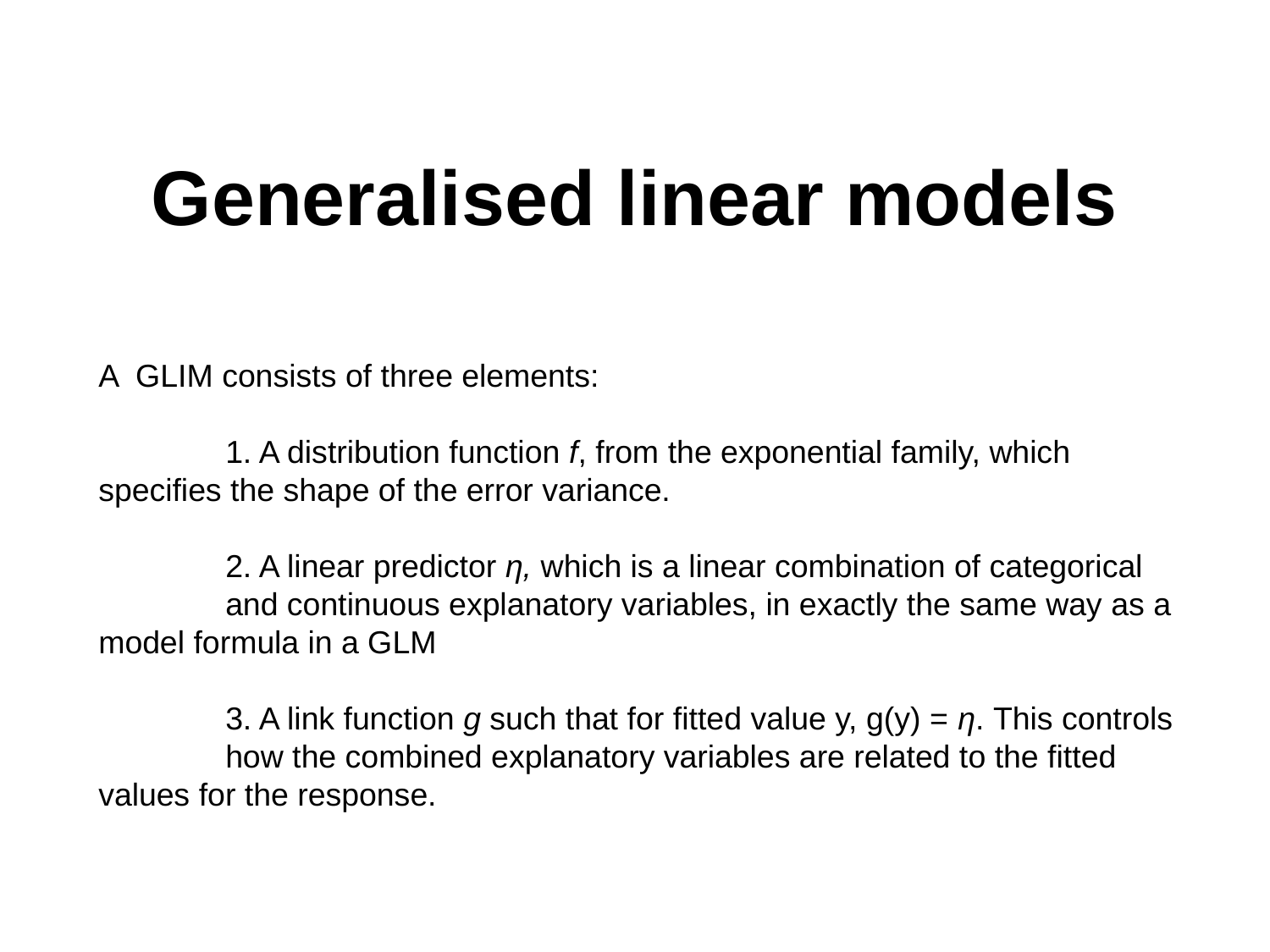

Generalised linear models
A  GLIM consists of three elements:

	1. A distribution function f, from the exponential family, which 	specifies the shape of the error variance.

	2. A linear predictor η, which is a linear combination of categorical 	and continuous explanatory variables, in exactly the same way as a model formula in a GLM

	3. A link function g such that for fitted value y, g(y) = η. This controls 	how the combined explanatory variables are related to the fitted values for the response.